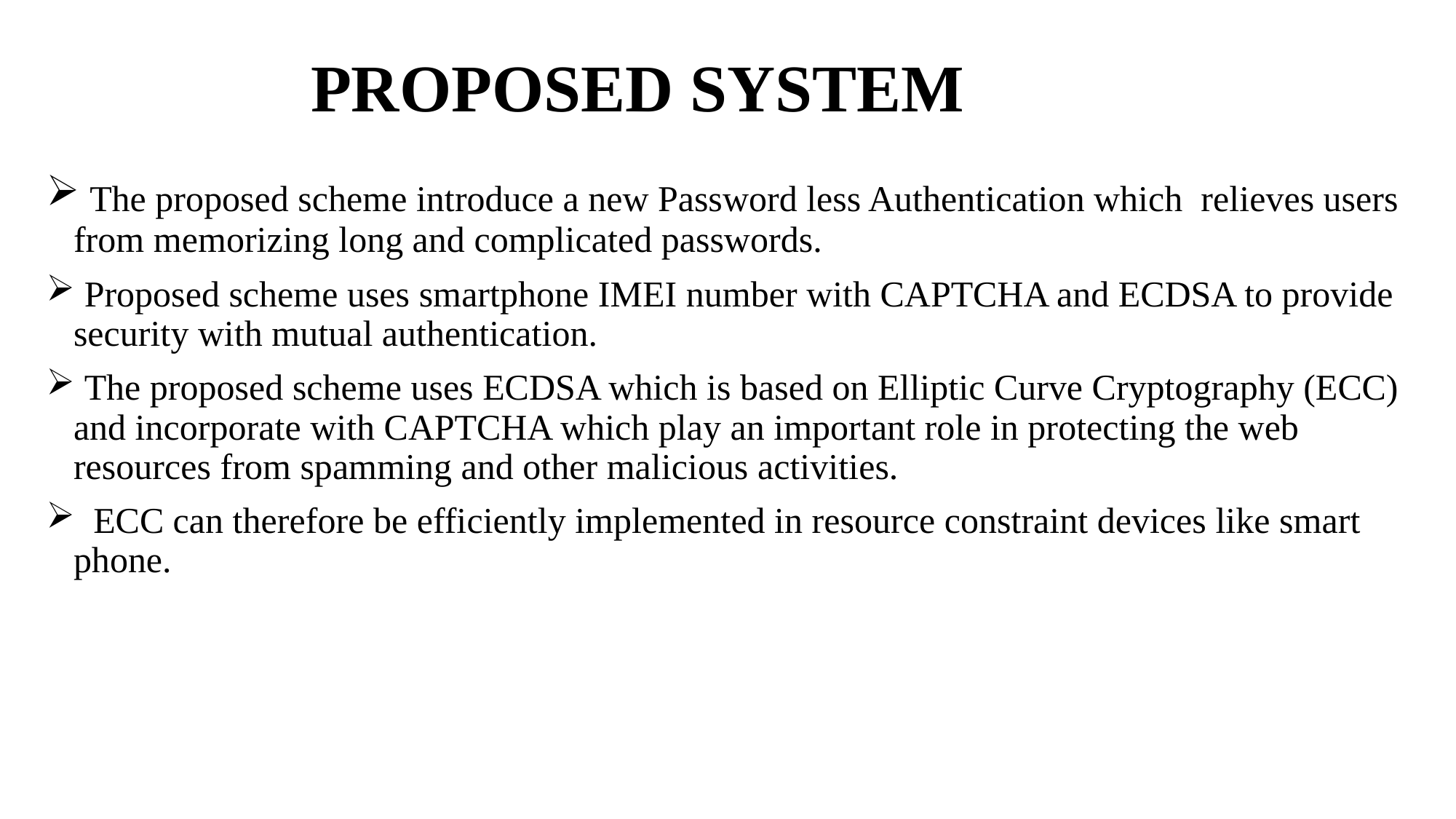

# PROPOSED SYSTEM
 The proposed scheme introduce a new Password less Authentication which  relieves users from memorizing long and complicated passwords.
 Proposed scheme uses smartphone IMEI number with CAPTCHA and ECDSA to provide security with mutual authentication.
 The proposed scheme uses ECDSA which is based on Elliptic Curve Cryptography (ECC) and incorporate with CAPTCHA which play an important role in protecting the web resources from spamming and other malicious activities.
  ECC can therefore be efficiently implemented in resource constraint devices like smart phone.